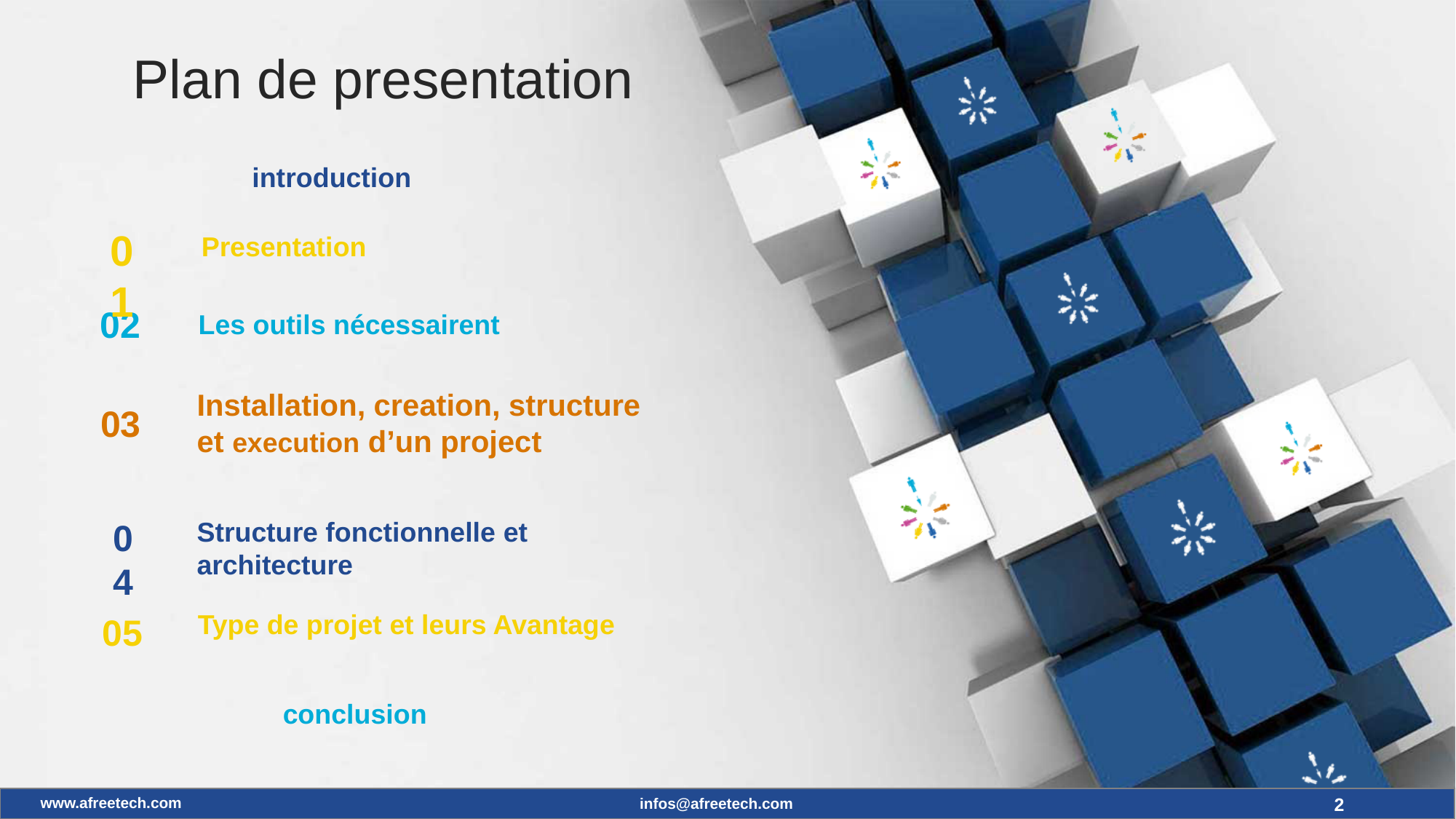

Plan de presentation
introduction
01
Presentation
02
Les outils nécessairent
Installation, creation, structure et execution d’un project
03
04
Structure fonctionnelle et architecture
Type de projet et leurs Avantage
05
conclusion
2